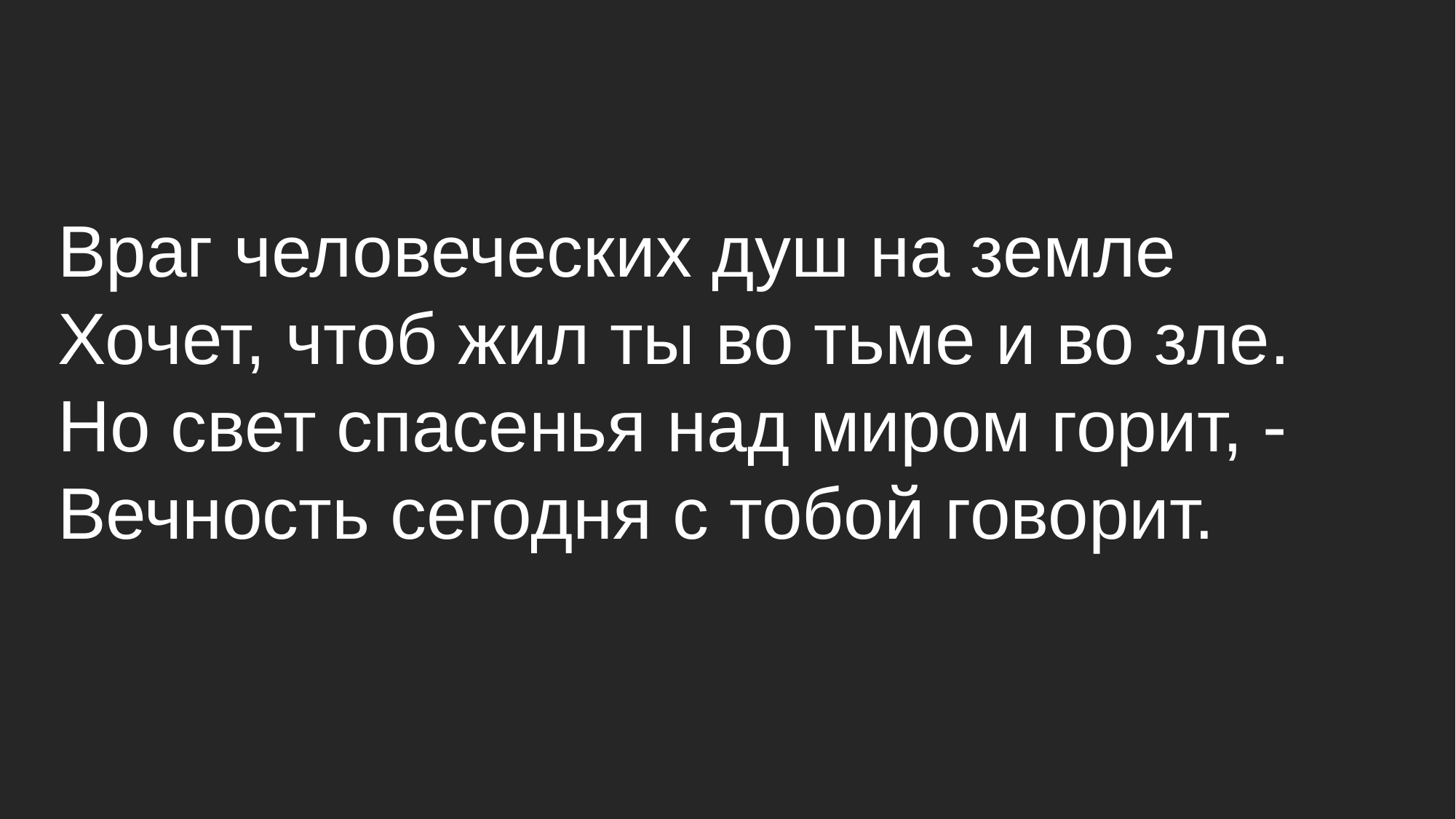

Враг человеческих душ на земле
Хочет, чтоб жил ты во тьме и во зле.
Но свет спасенья над миром горит, -
Вечность сегодня с тобой говорит.